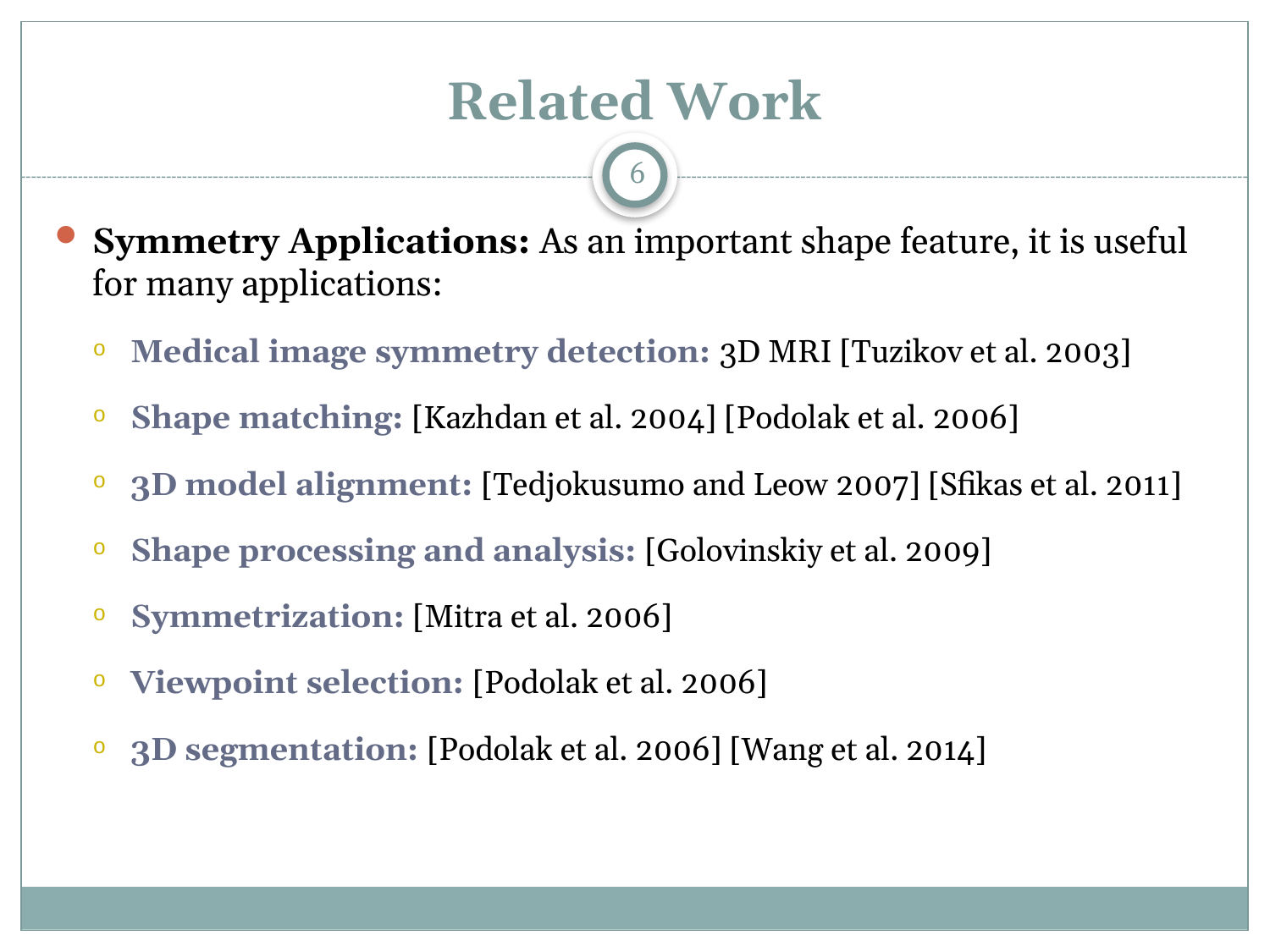

# Related Work
6
Symmetry Applications: As an important shape feature, it is useful for many applications:
Medical image symmetry detection: 3D MRI [Tuzikov et al. 2003]
Shape matching: [Kazhdan et al. 2004] [Podolak et al. 2006]
3D model alignment: [Tedjokusumo and Leow 2007] [Sfikas et al. 2011]
Shape processing and analysis: [Golovinskiy et al. 2009]
Symmetrization: [Mitra et al. 2006]
Viewpoint selection: [Podolak et al. 2006]
3D segmentation: [Podolak et al. 2006] [Wang et al. 2014]